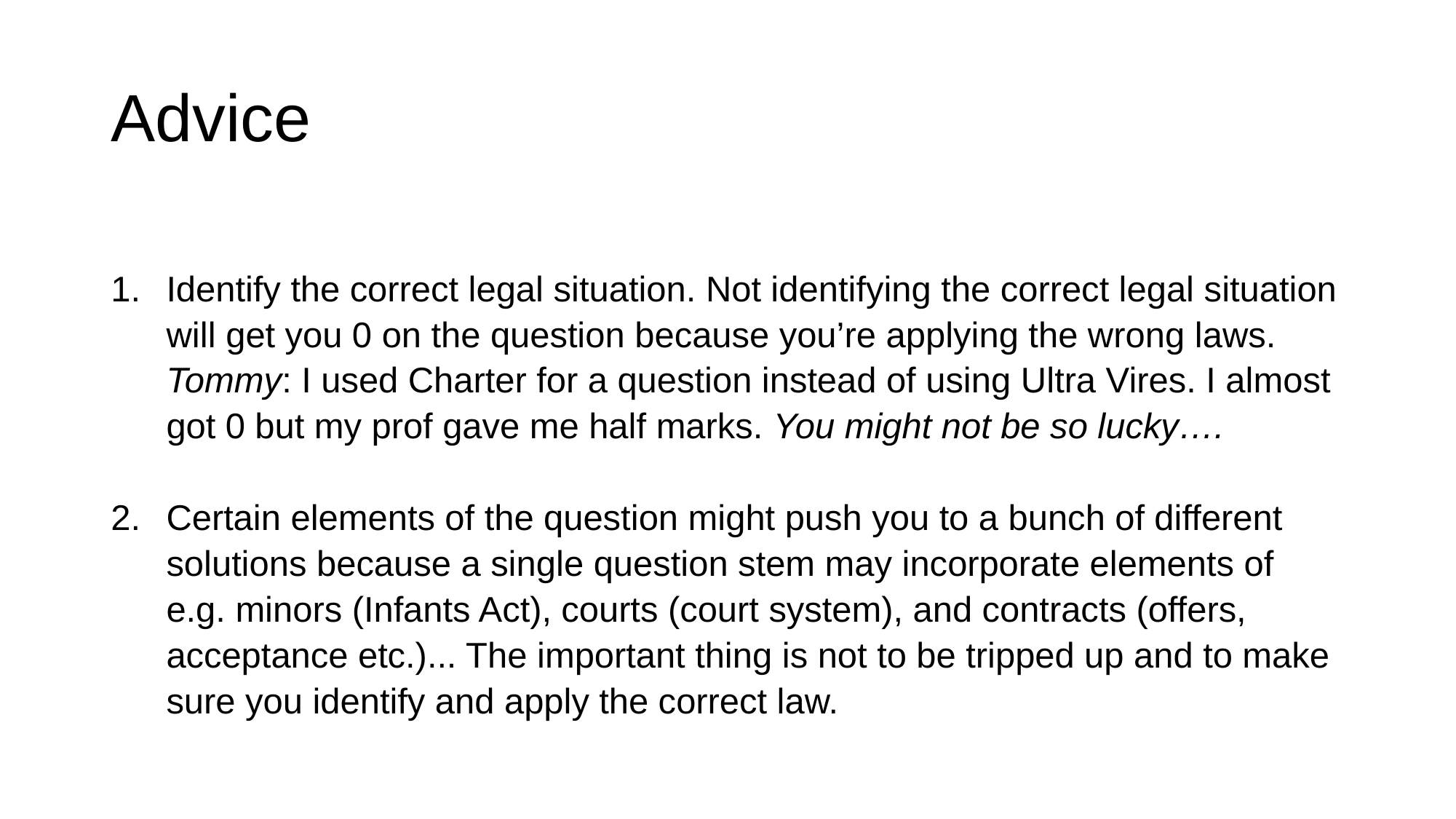

# Advice

Identify the correct legal situation. Not identifying the correct legal situation will get you 0 on the question because you’re applying the wrong laws. Tommy: I used Charter for a question instead of using Ultra Vires. I almost got 0 but my prof gave me half marks. You might not be so lucky….

Certain elements of the question might push you to a bunch of different solutions because a single question stem may incorporate elements of e.g. minors (Infants Act), courts (court system), and contracts (offers, acceptance etc.)... The important thing is not to be tripped up and to make sure you identify and apply the correct law.